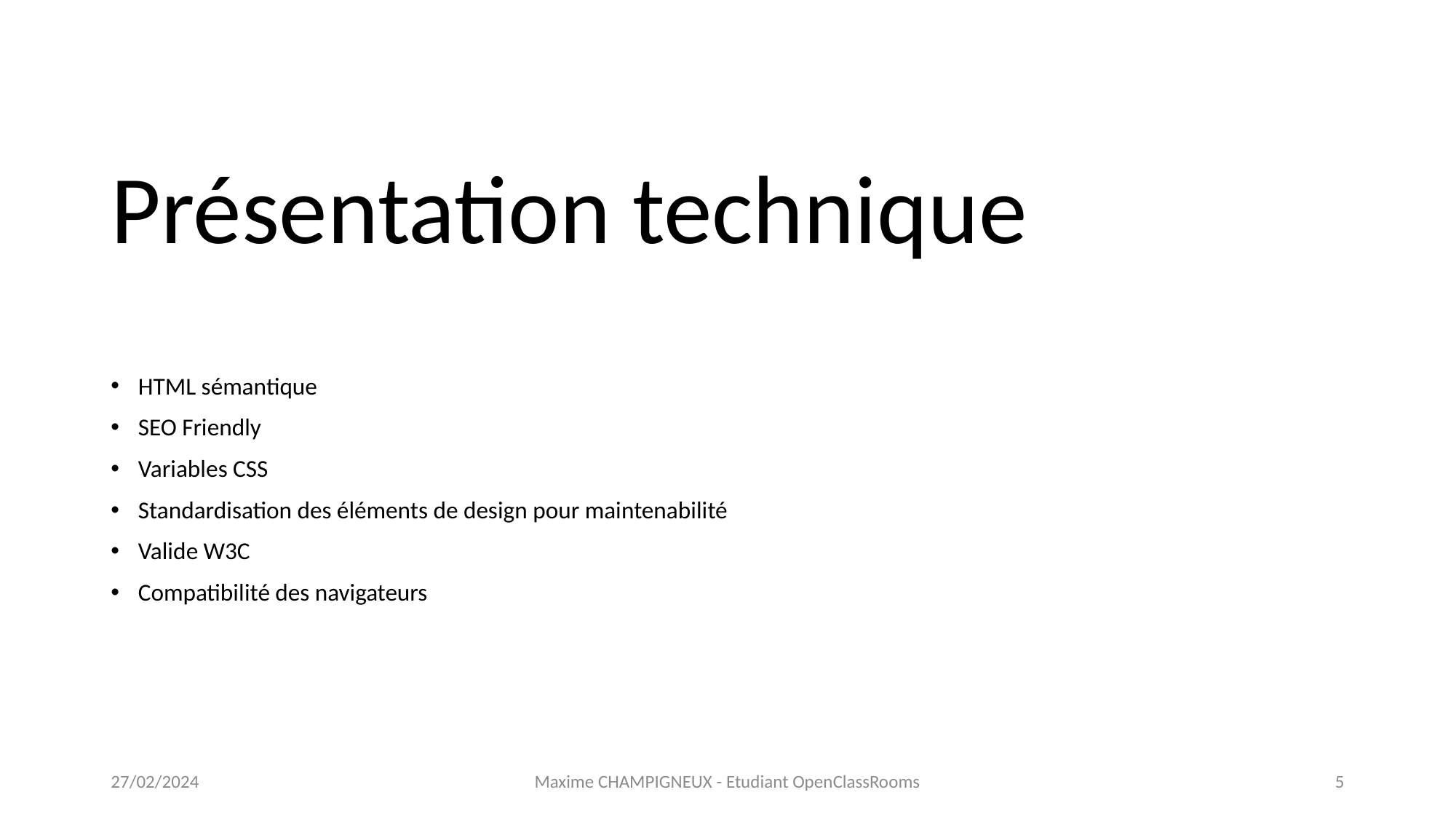

# Présentation technique
HTML sémantique
SEO Friendly
Variables CSS
Standardisation des éléments de design pour maintenabilité
Valide W3C
Compatibilité des navigateurs
27/02/2024
Maxime CHAMPIGNEUX - Etudiant OpenClassRooms
5